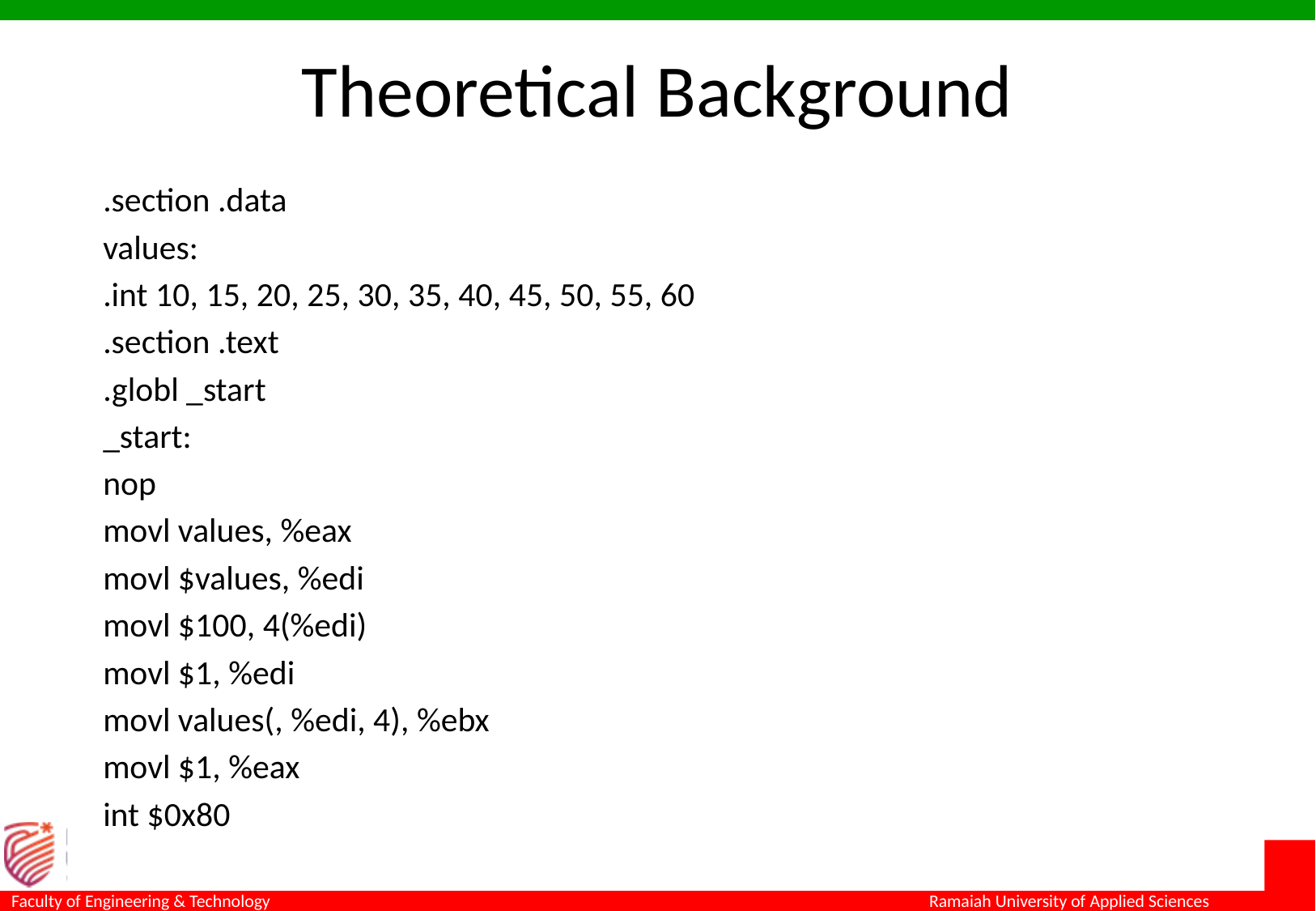

# Theoretical Background
.section .data
values:
.int 10, 15, 20, 25, 30, 35, 40, 45, 50, 55, 60
.section .text
.globl _start
_start:
nop
movl values, %eax
movl $values, %edi
movl $100, 4(%edi)
movl $1, %edi
movl values(, %edi, 4), %ebx
movl $1, %eax
int $0x80